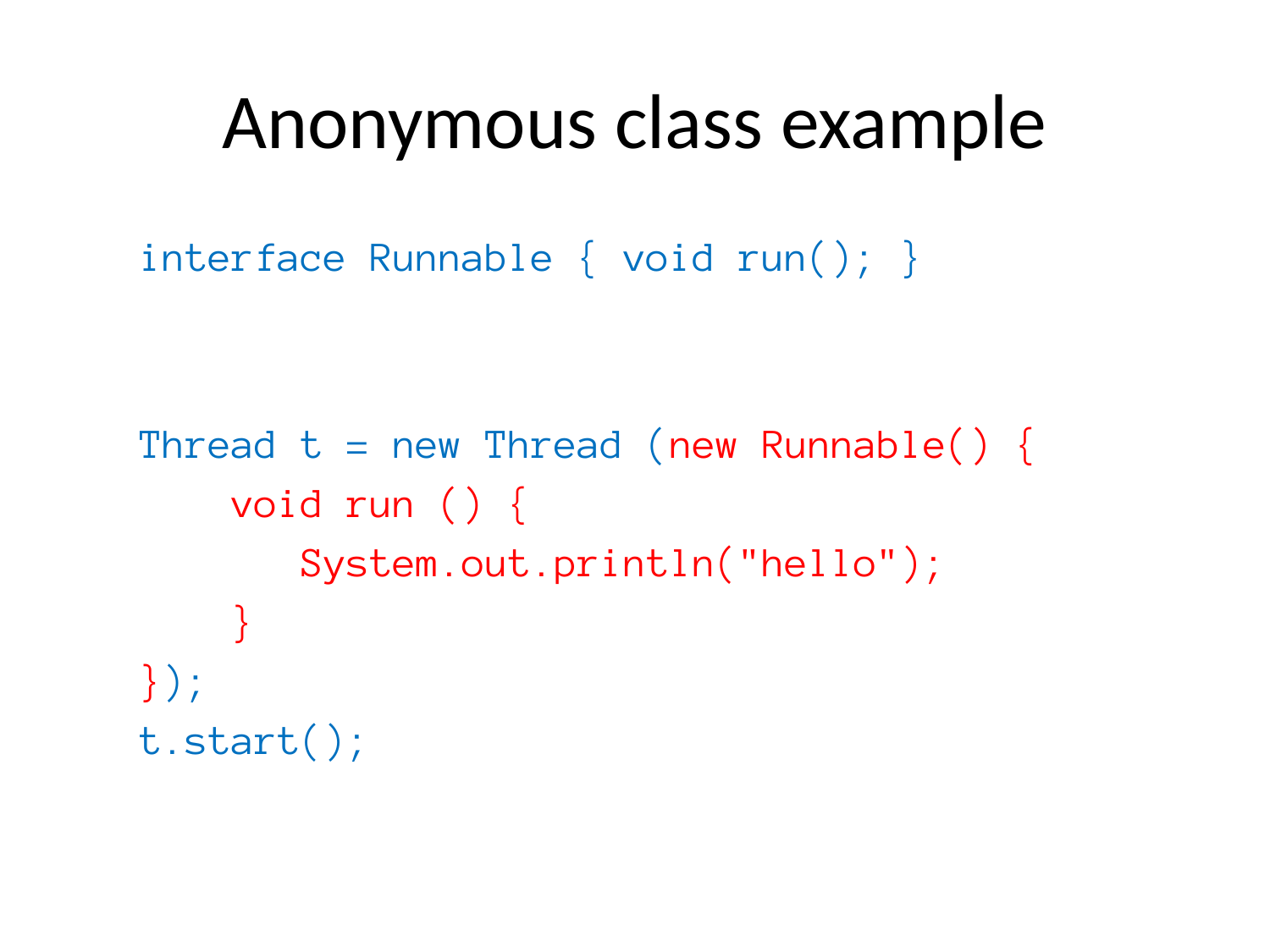

# Anonymous class example
interface Runnable { void run(); }

Thread t = new Thread (new Runnable() {
    void run () {
       System.out.println("hello");
    }
});
t.start();